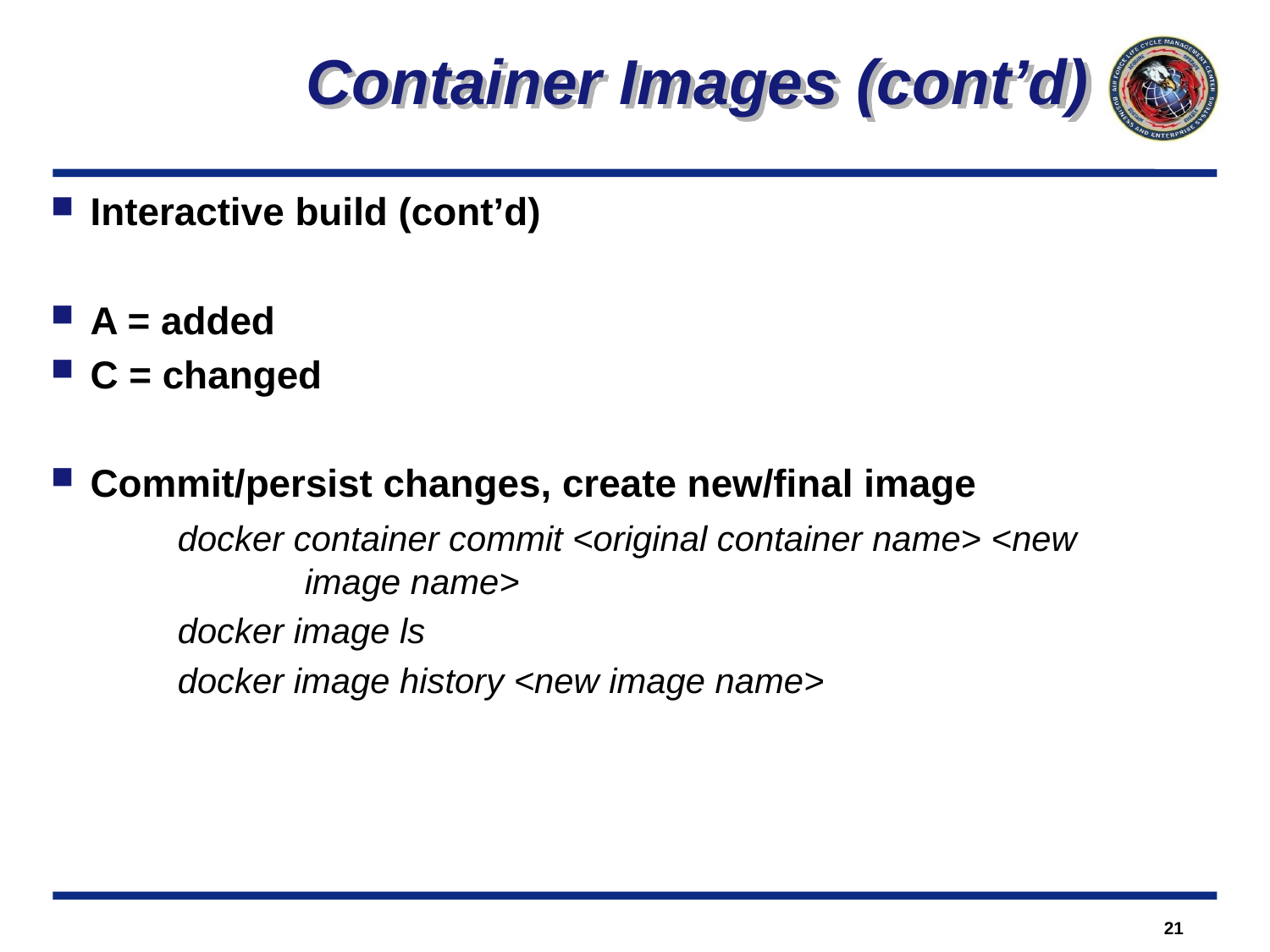

Container Images (cont’d)
Interactive build (cont’d)

A = added
C = changed

Commit/persist changes, create new/final image
	docker container commit <original container name> <new 			image name>
	docker image ls
	docker image history <new image name>